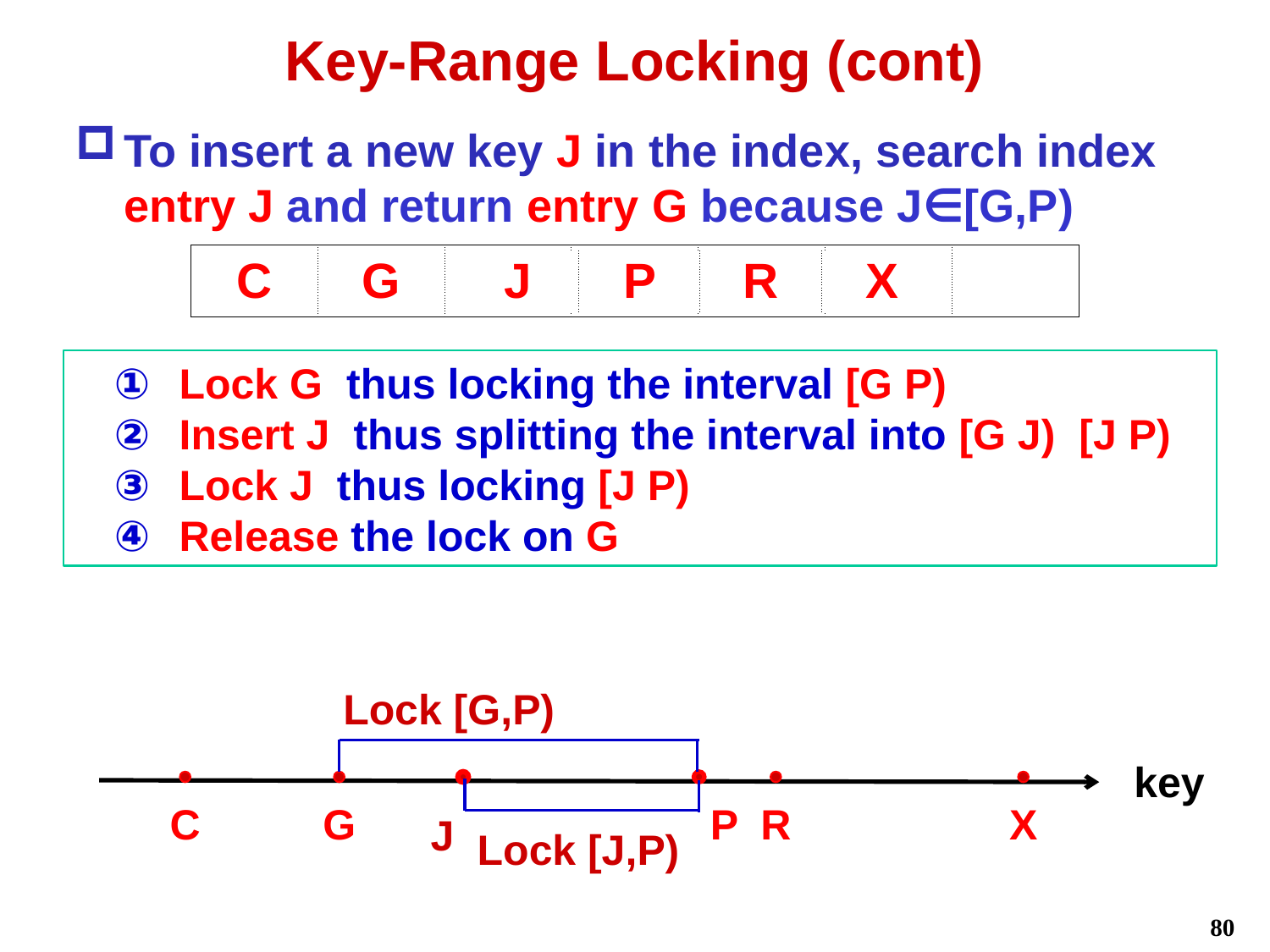

# Key-Range Locking (cont)
To insert a new key J in the index, search index entry J and return entry G because J∈[G,P)
| C | G | P | R | X |  |  |
| --- | --- | --- | --- | --- | --- | --- |
| J | P | R | X |
| --- | --- | --- | --- |
Lock G  thus locking the interval [G P)
Insert J  thus splitting the interval into [G J)  [J P)
Lock J  thus locking [J P)
Release the lock on G
Lock [G,P)
key

C
G
P
R
X

J
Lock [J,P)
80